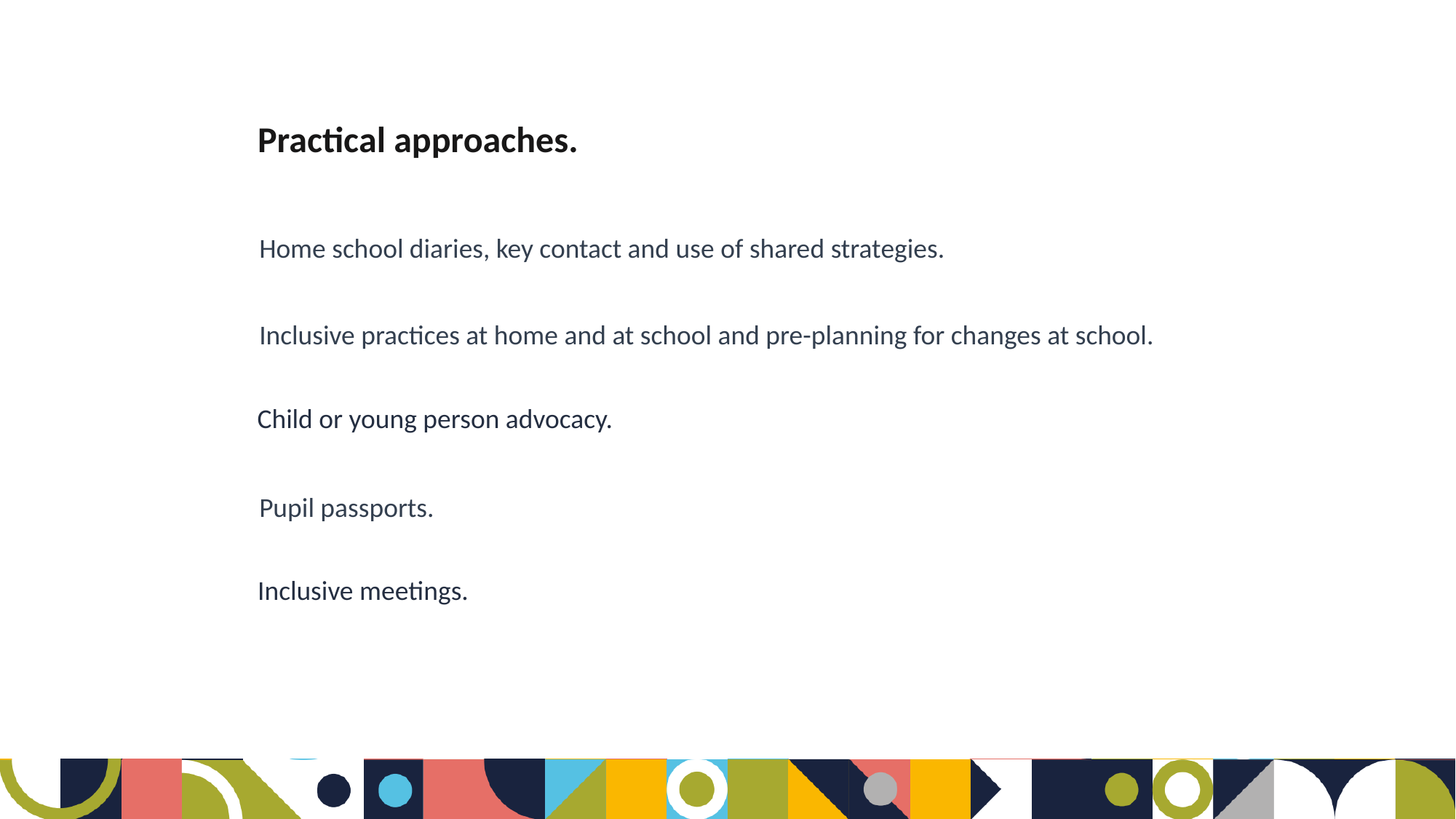

Practical approaches.
Home school diaries, key contact and use of shared strategies.
Inclusive practices at home and at school and pre-planning for changes at school.
Child or young person advocacy.
Pupil passports.
Inclusive meetings.